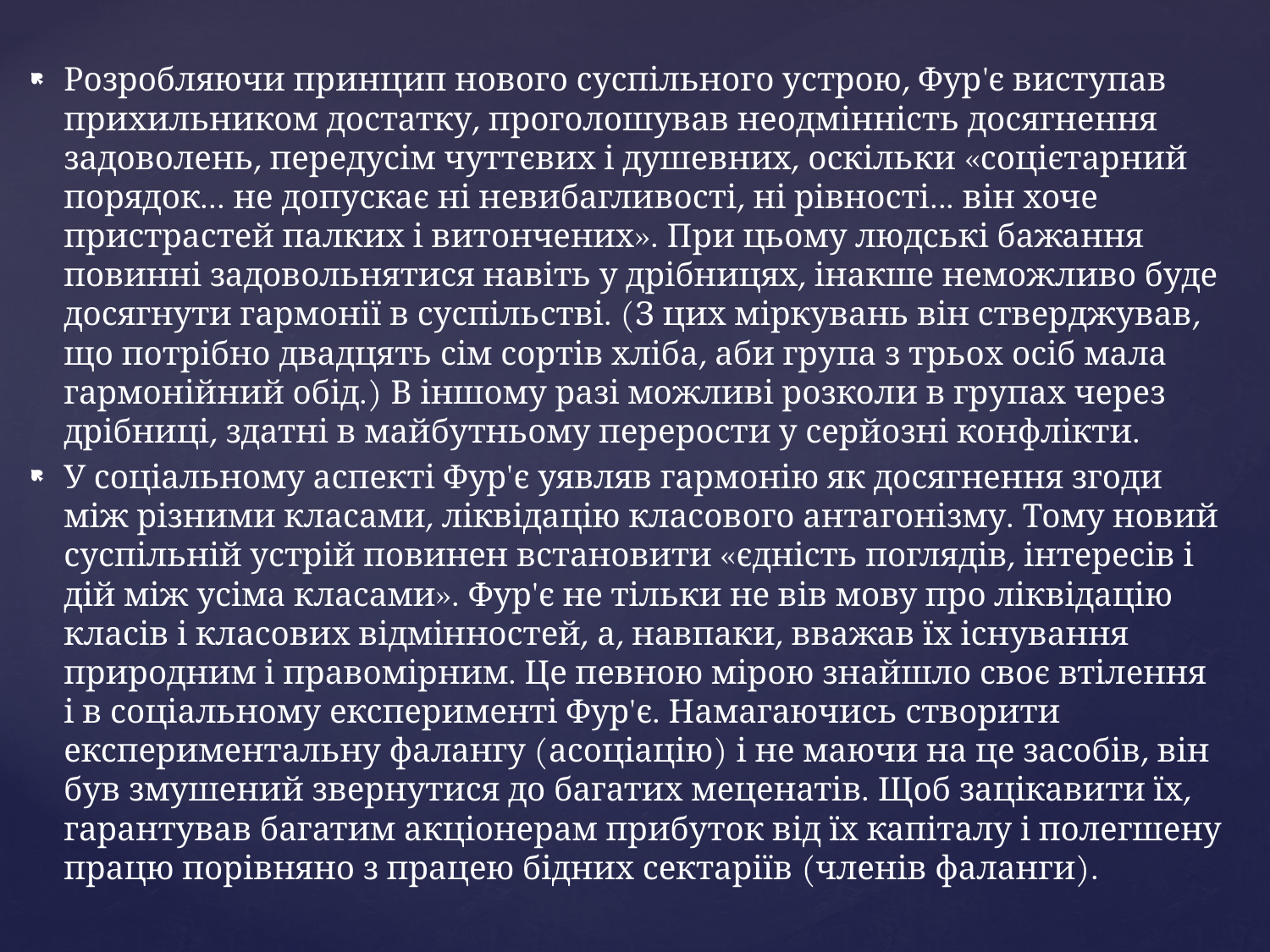

Розробляючи принцип нового суспільного устрою, Фур'є виступав прихильником достатку, проголошував неодмінність досягнення задоволень, передусім чуттєвих і душевних, оскільки «соцієтарний порядок... не допускає ні невибагливості, ні рівно­сті... він хоче пристрастей палких і витончених». При цьому людські бажання пови­нні задовольнятися навіть у дрібницях, інакше неможливо буде досягнути гармонії в суспільстві. (З цих міркувань він стверджував, що потрібно двадцять сім сортів хліба, аби група з трьох осіб мала гармонійний обід.) В іншому разі можливі розколи в гру­пах через дрібниці, здатні в майбутньому перерости у серйозні конфлікти.
У соціальному аспекті Фур'є уявляв гармонію як досягнення згоди між різними класами, ліквідацію класового антагонізму. Тому новий суспільній устрій повинен встановити «єдність поглядів, інтересів і дій між усіма класами». Фур'є не тільки не вів мову про ліквідацію класів і класових відмінностей, а, навпаки, вважав їх існу­вання природним і правомірним. Це певною мірою знайшло своє втілення і в соціа­льному експерименті Фур'є. Намагаючись створити експериментальну фалангу (асоціацію) і не маючи на це засобів, він був змушений звернутися до багатих ме­ценатів. Щоб зацікавити їх, гарантував багатим акціонерам прибуток від їх капіталу і полегшену працю порівняно з працею бідних сектаріїв (членів фаланги).